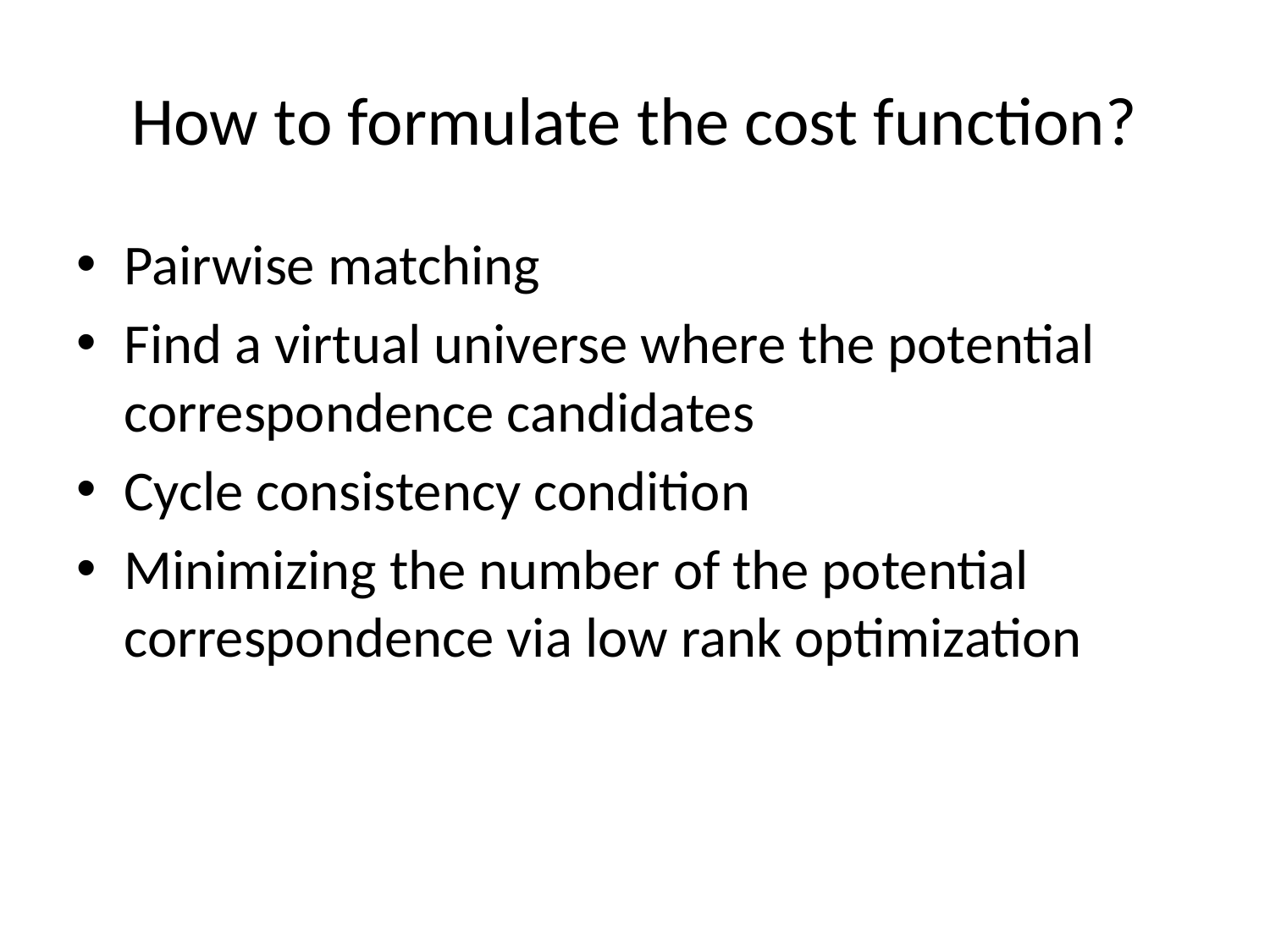

# How to formulate the cost function?
Pairwise matching
Find a virtual universe where the potential correspondence candidates
Cycle consistency condition
Minimizing the number of the potential correspondence via low rank optimization